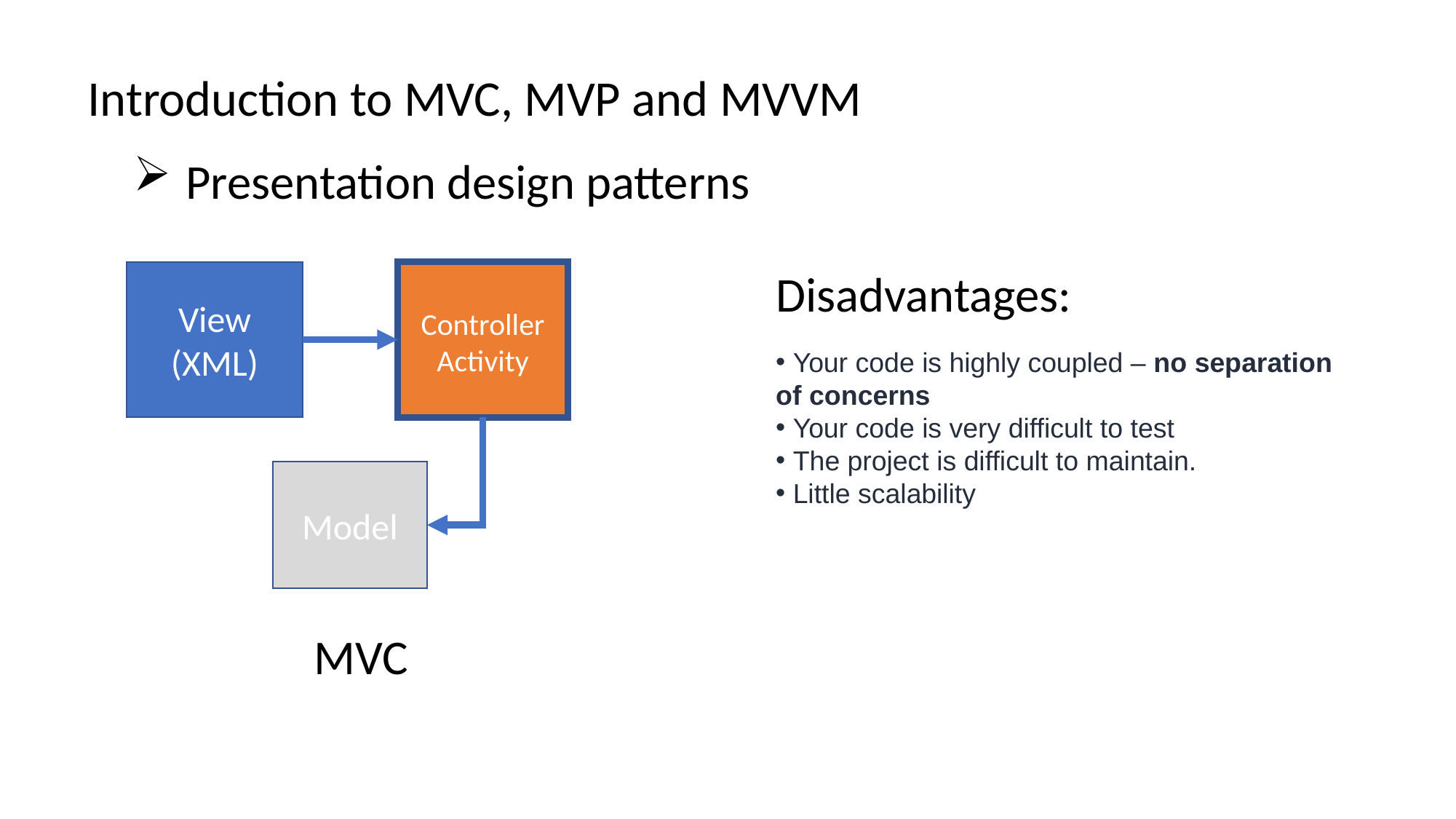

# Introduction to MVC, MVP and MVVM
 Presentation design patterns
Disadvantages:
View
(XML)

Controller
Activity

 Your code is highly coupled – no separation of concerns
 Your code is very difficult to test
 The project is difficult to maintain.
 Little scalability
Model
MVC